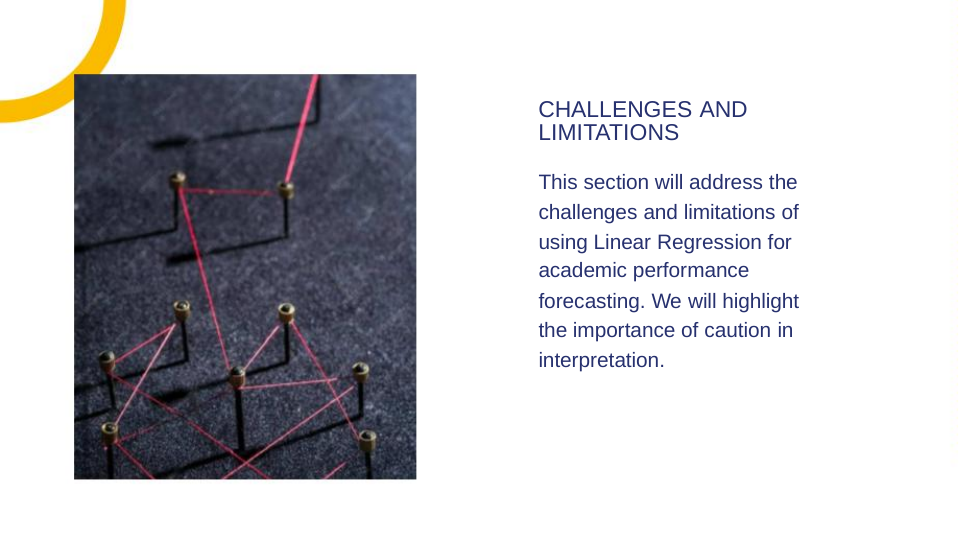

CHALLENGES AND
LIMITATIONS
This section will address the
challenges and limitations of
using Linear Regression for
academic performance
forecasting. We will highlight
the importance of caution in
interpretation.